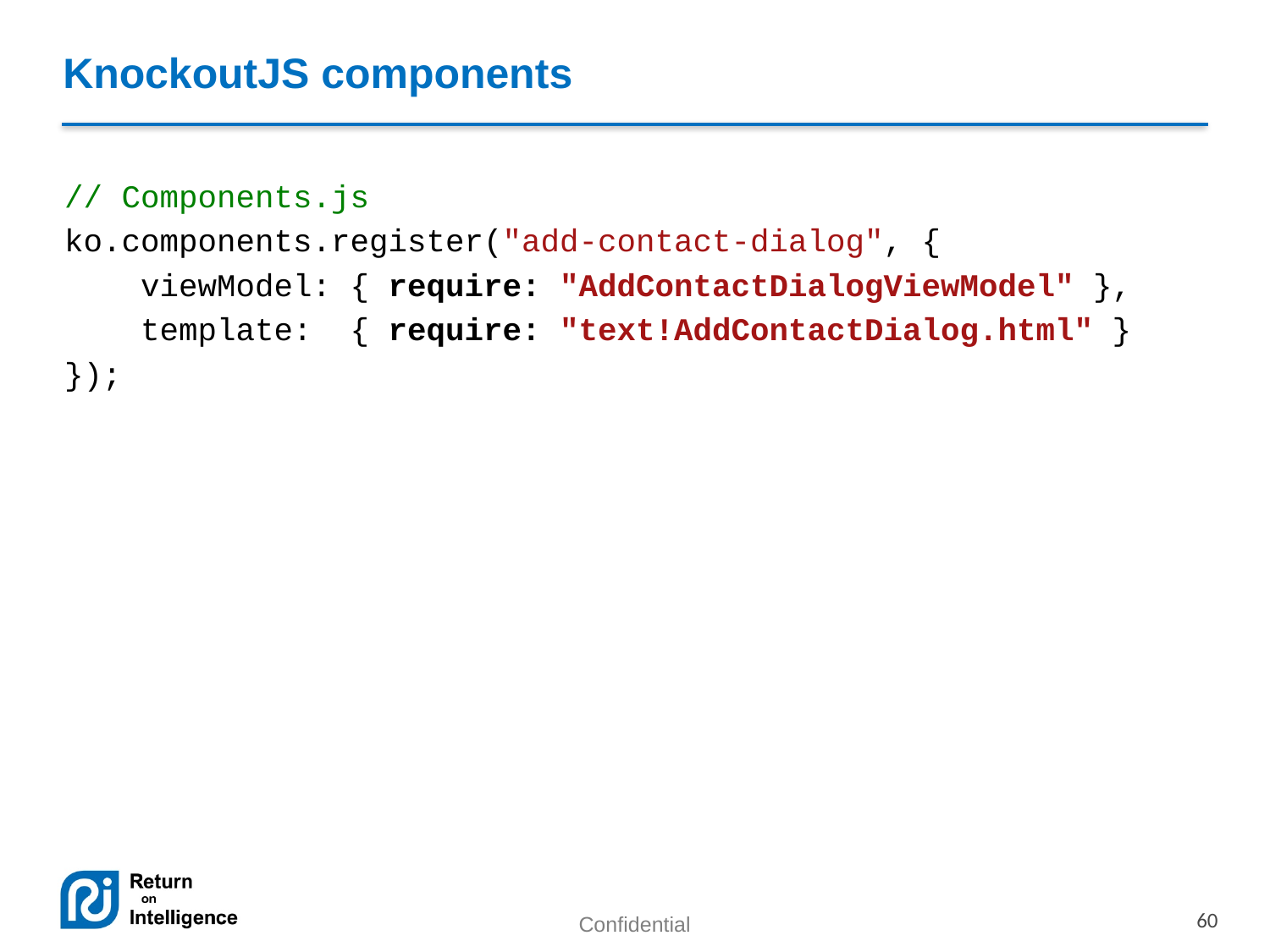

# KnockoutJS components
// Components.js
ko.components.register("add-contact-dialog", {
    viewModel: { require: "AddContactDialogViewModel" },
    template:  { require: "text!AddContactDialog.html" }
});